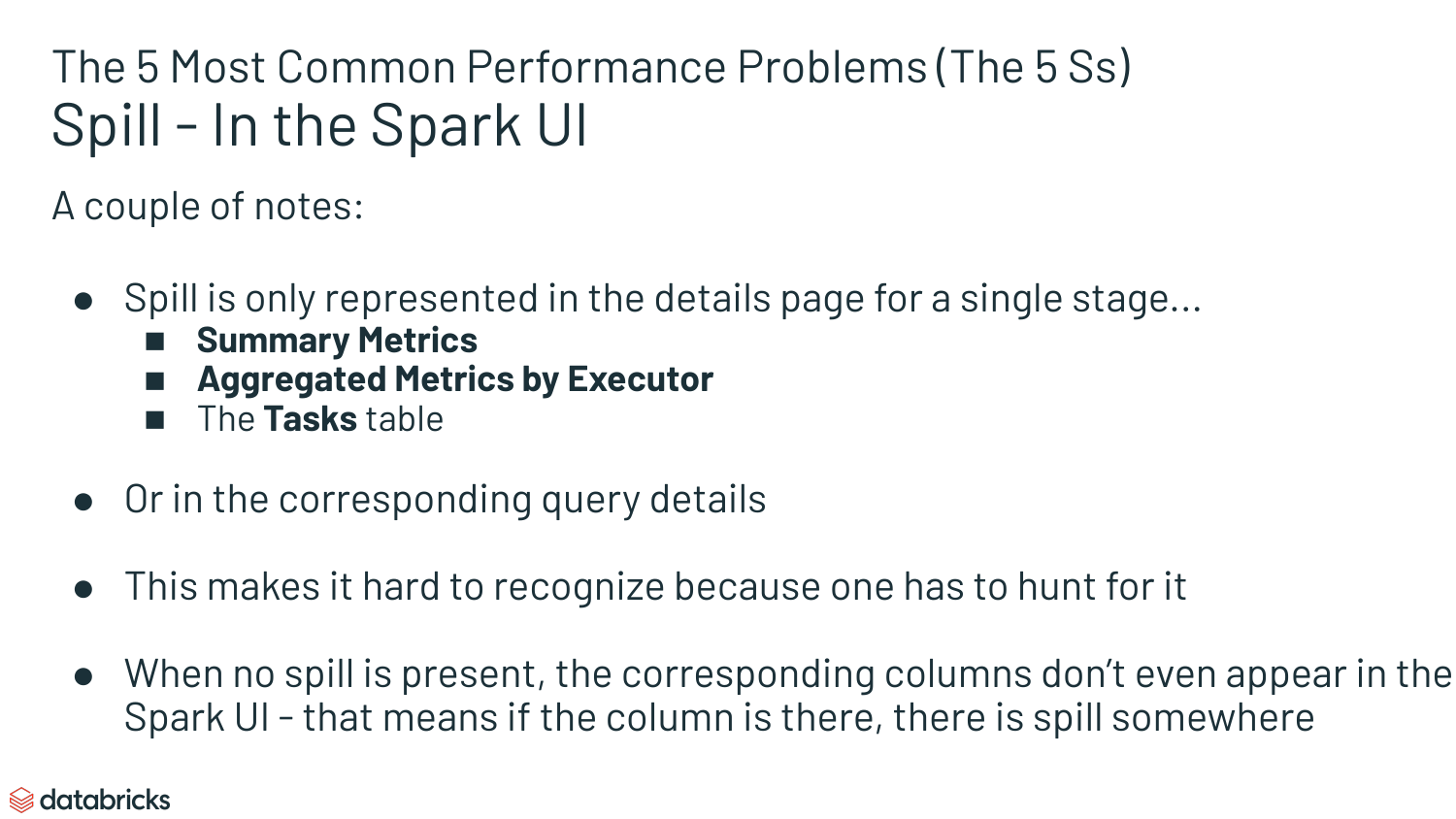

# The 5 Most Common Performance Problems (The 5 Ss)
Spill - In the Spark UI
A couple of notes:
Spill is only represented in the details page for a single stage...
Summary Metrics
Aggregated Metrics by Executor
The Tasks table
Or in the corresponding query details
This makes it hard to recognize because one has to hunt for it
When no spill is present, the corresponding columns don’t even appear in the Spark UI - that means if the column is there, there is spill somewhere